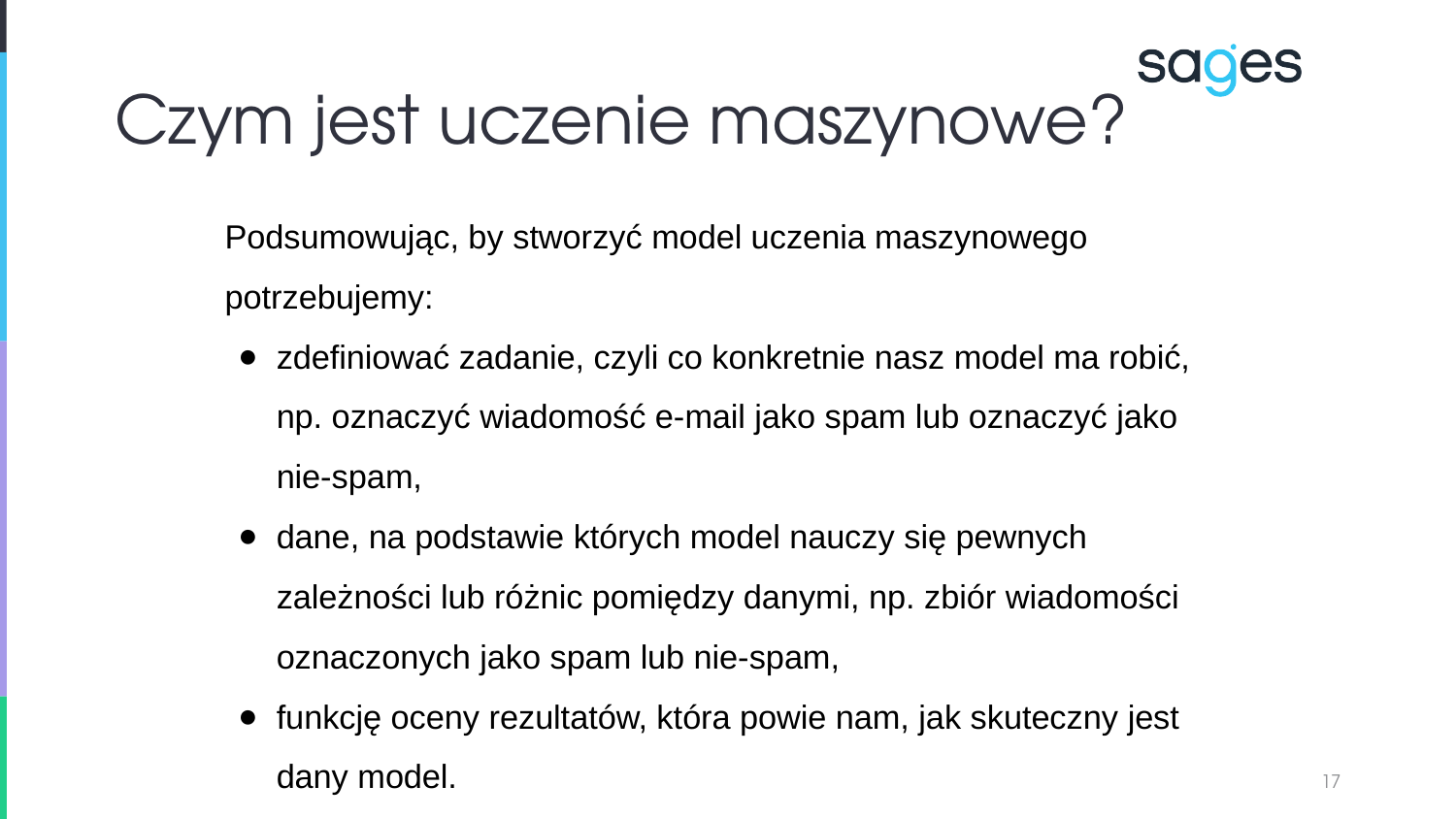

# Czym jest uczenie maszynowe?
Podsumowując, by stworzyć model uczenia maszynowego potrzebujemy:
zdefiniować zadanie, czyli co konkretnie nasz model ma robić, np. oznaczyć wiadomość e-mail jako spam lub oznaczyć jako nie-spam,
dane, na podstawie których model nauczy się pewnych zależności lub różnic pomiędzy danymi, np. zbiór wiadomości oznaczonych jako spam lub nie-spam,
funkcję oceny rezultatów, która powie nam, jak skuteczny jest dany model.
17